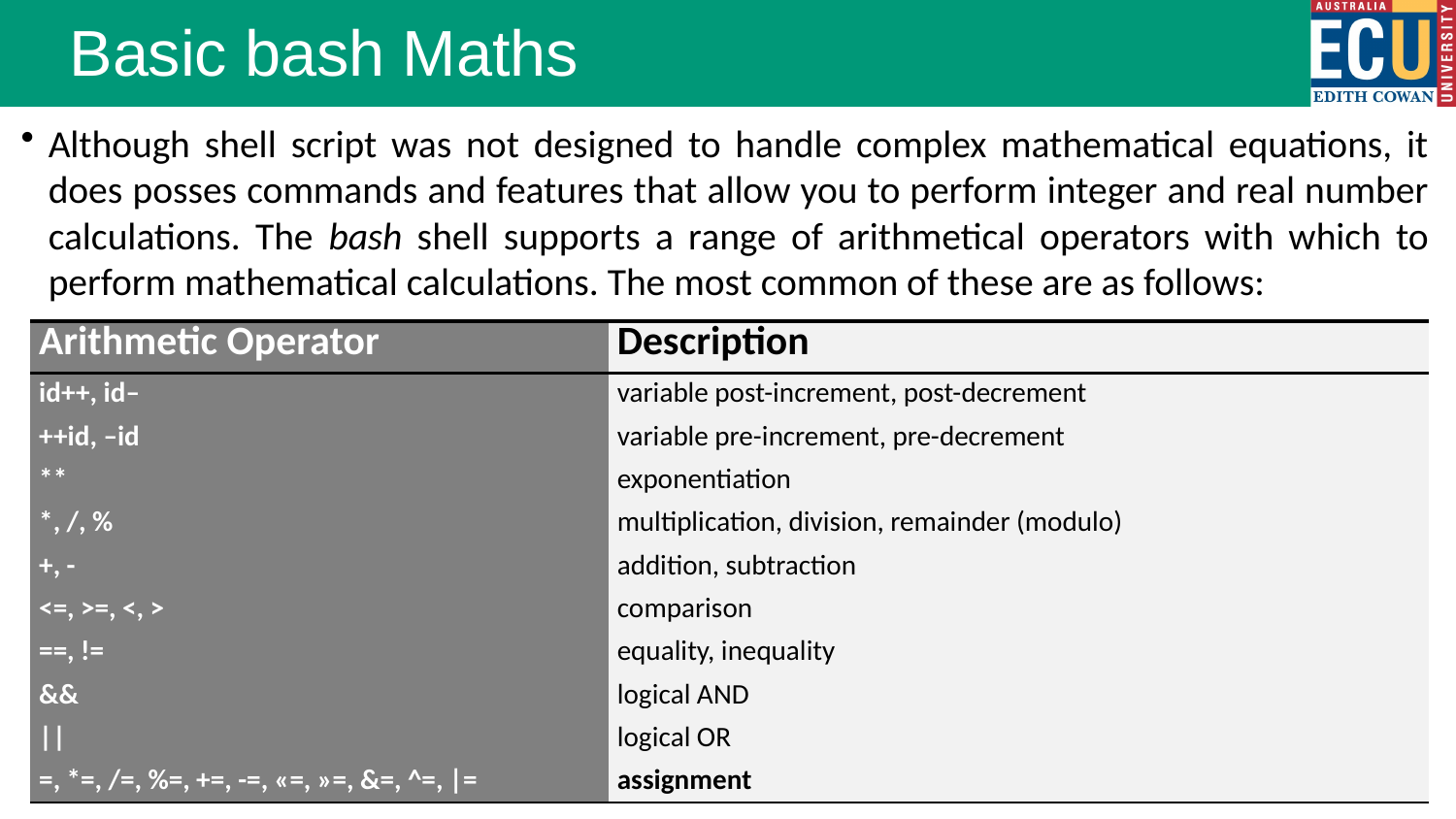

Basic bash Maths
Although shell script was not designed to handle complex mathematical equations, it does posses commands and features that allow you to perform integer and real number calculations. The bash shell supports a range of arithmetical operators with which to perform mathematical calculations. The most common of these are as follows:
| Arithmetic Operator | Description |
| --- | --- |
| id++, id– | variable post-increment, post-decrement |
| ++id, –id | variable pre-increment, pre-decrement |
| \*\* | exponentiation |
| \*, /, % | multiplication, division, remainder (modulo) |
| +, - | addition, subtraction |
| <=, >=, <, > | comparison |
| ==, != | equality, inequality |
| && | logical AND |
| || | logical OR |
| =, \*=, /=, %=, +=, -=, «=, »=, &=, ^=, |= | assignment |